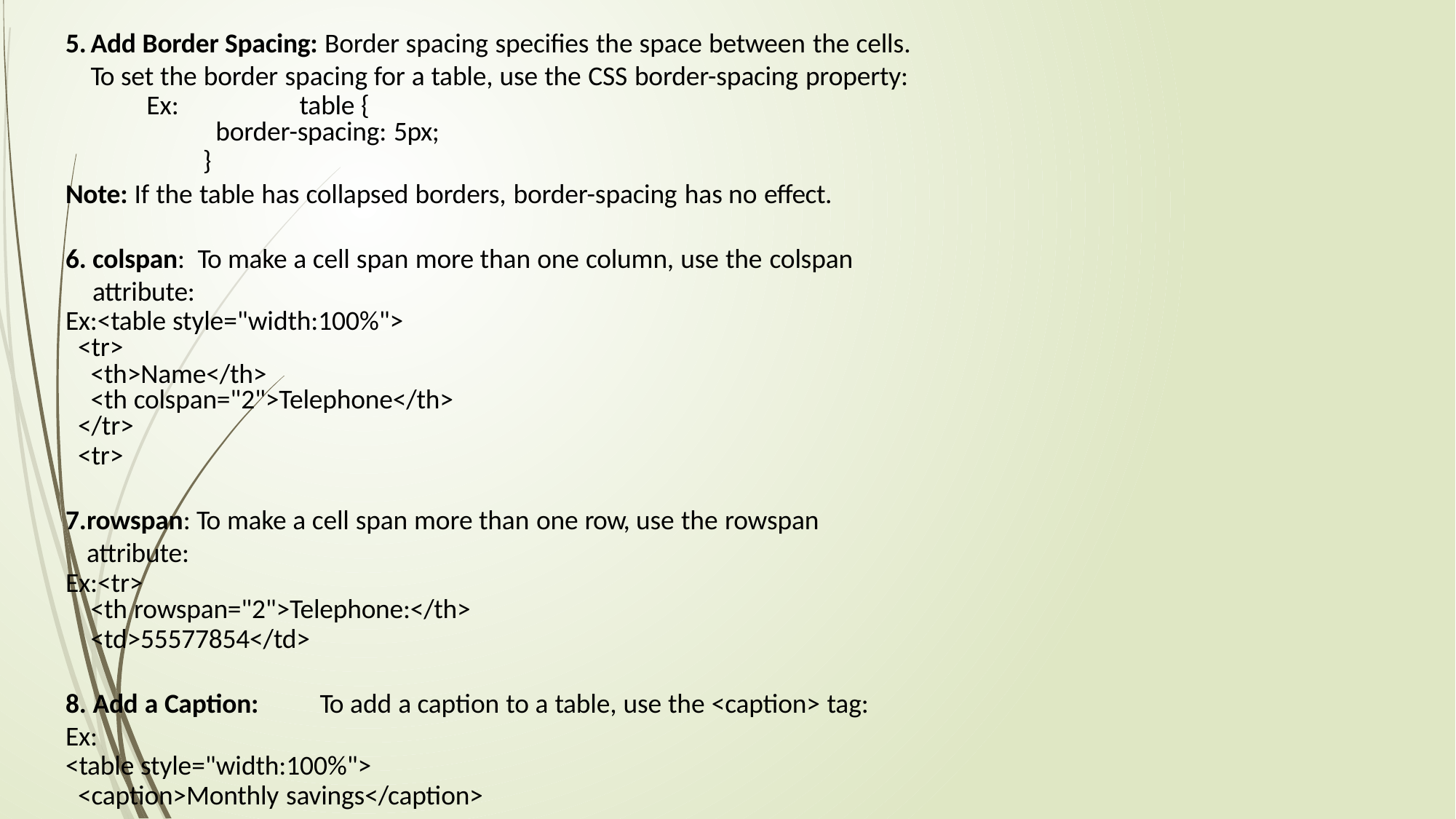

Add Border Spacing: Border spacing specifies the space between the cells.  To set the border spacing for a table, use the CSS border-spacing property:
Ex:	table {
border-spacing: 5px;
}
Note: If the table has collapsed borders, border-spacing has no effect.

colspan: To make a cell span more than one column, use the colspan attribute:
Ex:<table style="width:100%">
<tr>
<th>Name</th>
<th colspan="2">Telephone</th>
</tr>
<tr>

rowspan: To make a cell span more than one row, use the rowspan attribute:
Ex:<tr>
<th rowspan="2">Telephone:</th>
<td>55577854</td>

Add a Caption:	To add a caption to a table, use the <caption> tag:
Ex:
<table style="width:100%">
<caption>Monthly savings</caption>